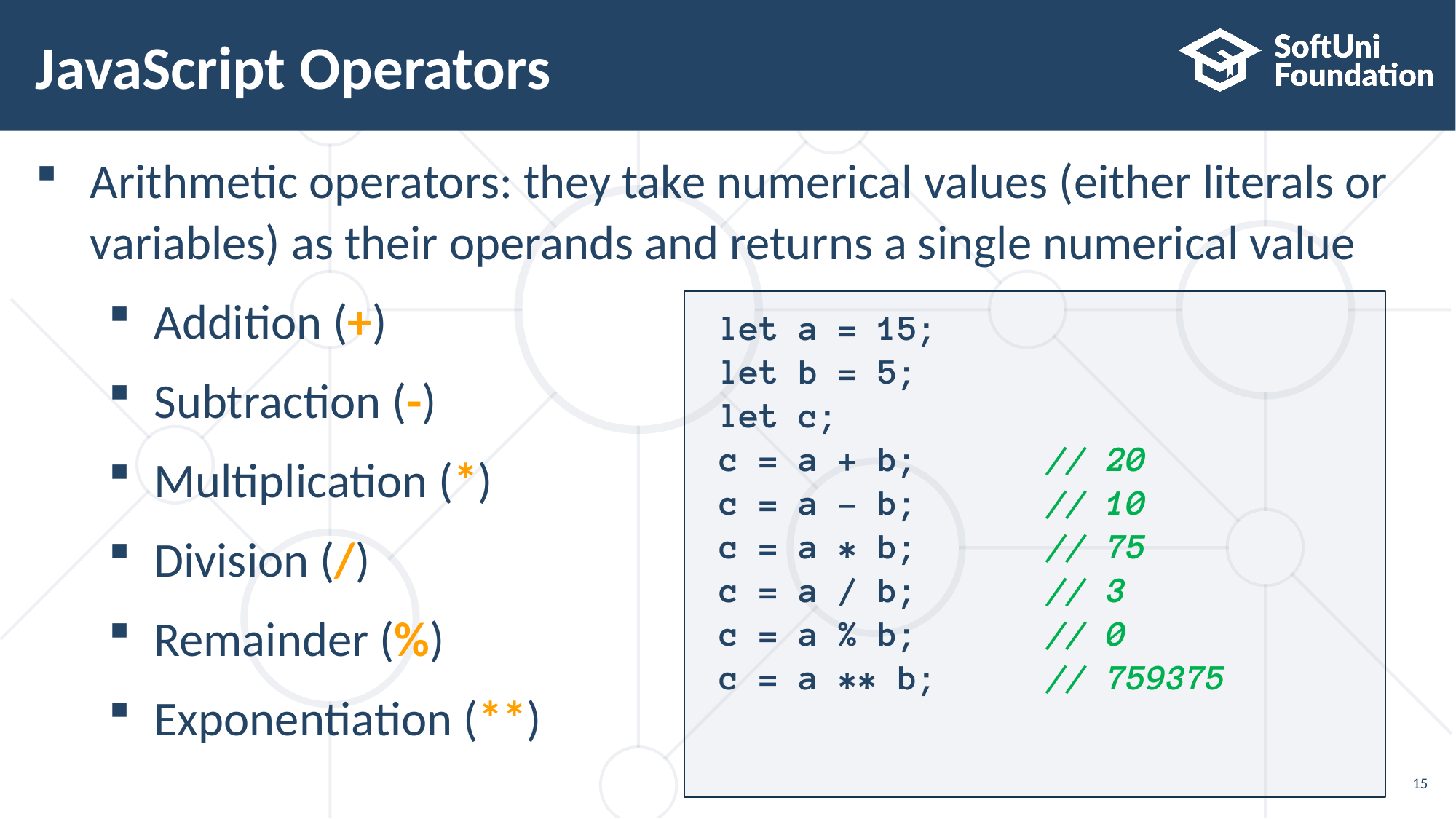

# JavaScript Operators
Arithmetic operators: they take numerical values (either literals or variables) as their operands and returns a single numerical value
Addition (+)
Subtraction (-)
Multiplication (*)
Division (/)
Remainder (%)
Exponentiation (**)

let a = 15;
let b = 5;
let c;
c = a + b;		// 20
c = a - b;		// 10
c = a * b;		// 75
c = a / b;		// 3
c = a % b;		// 0
c = a ** b;		// 759375

15